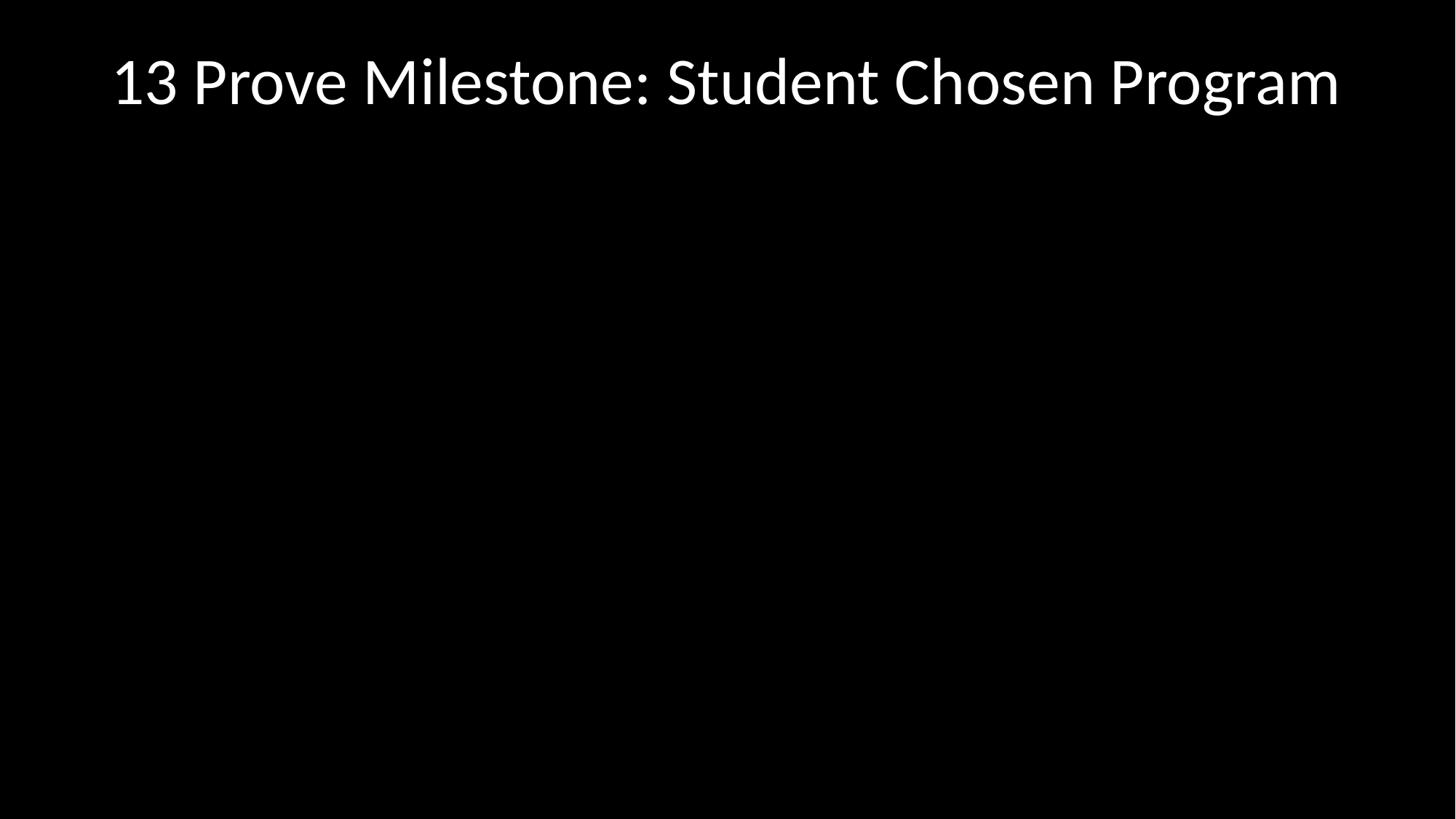

# 13 Prove Milestone: Student Chosen Program